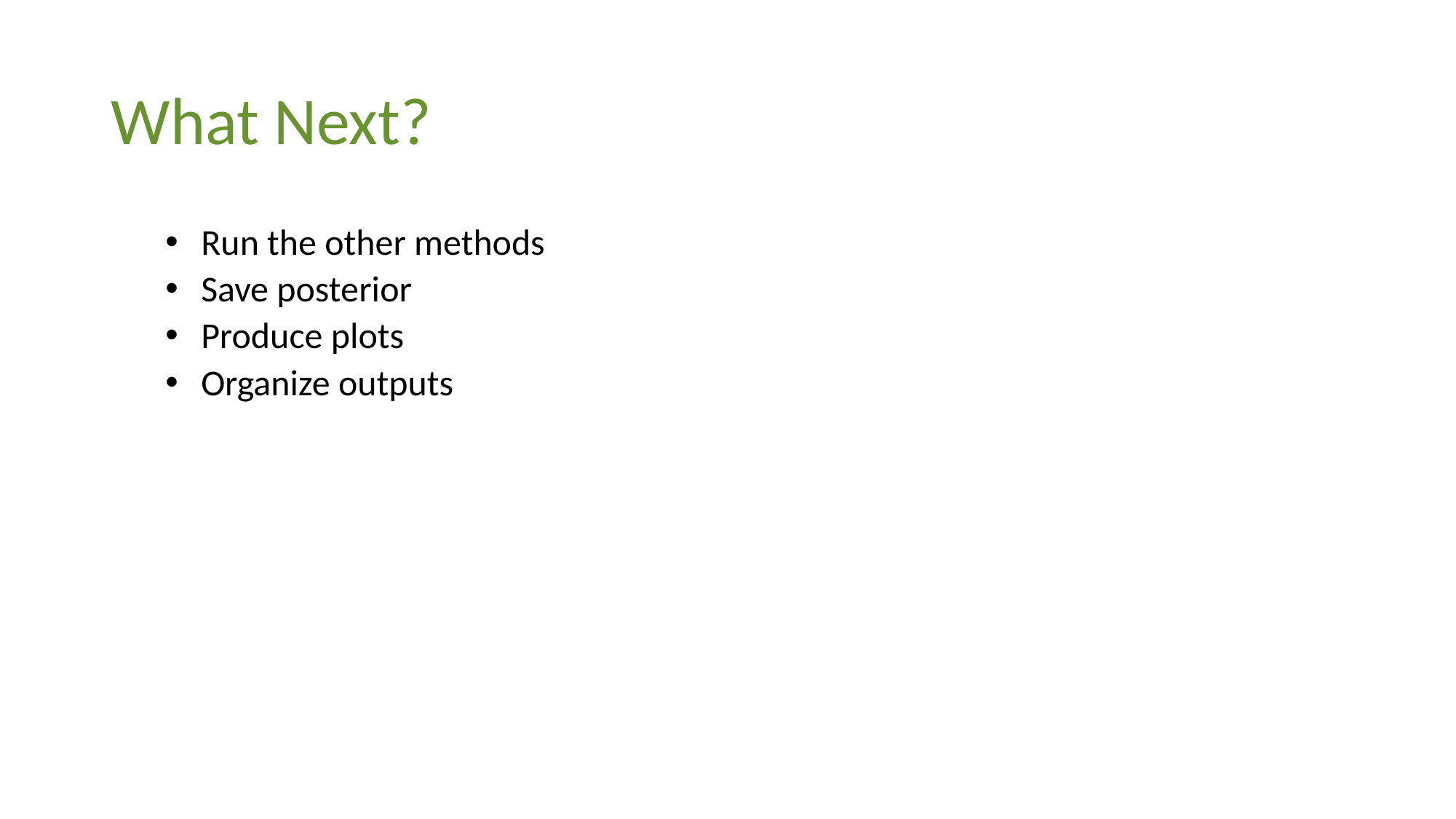

# What Next?
 Run the other methods
 Save posterior
 Produce plots
 Organize outputs